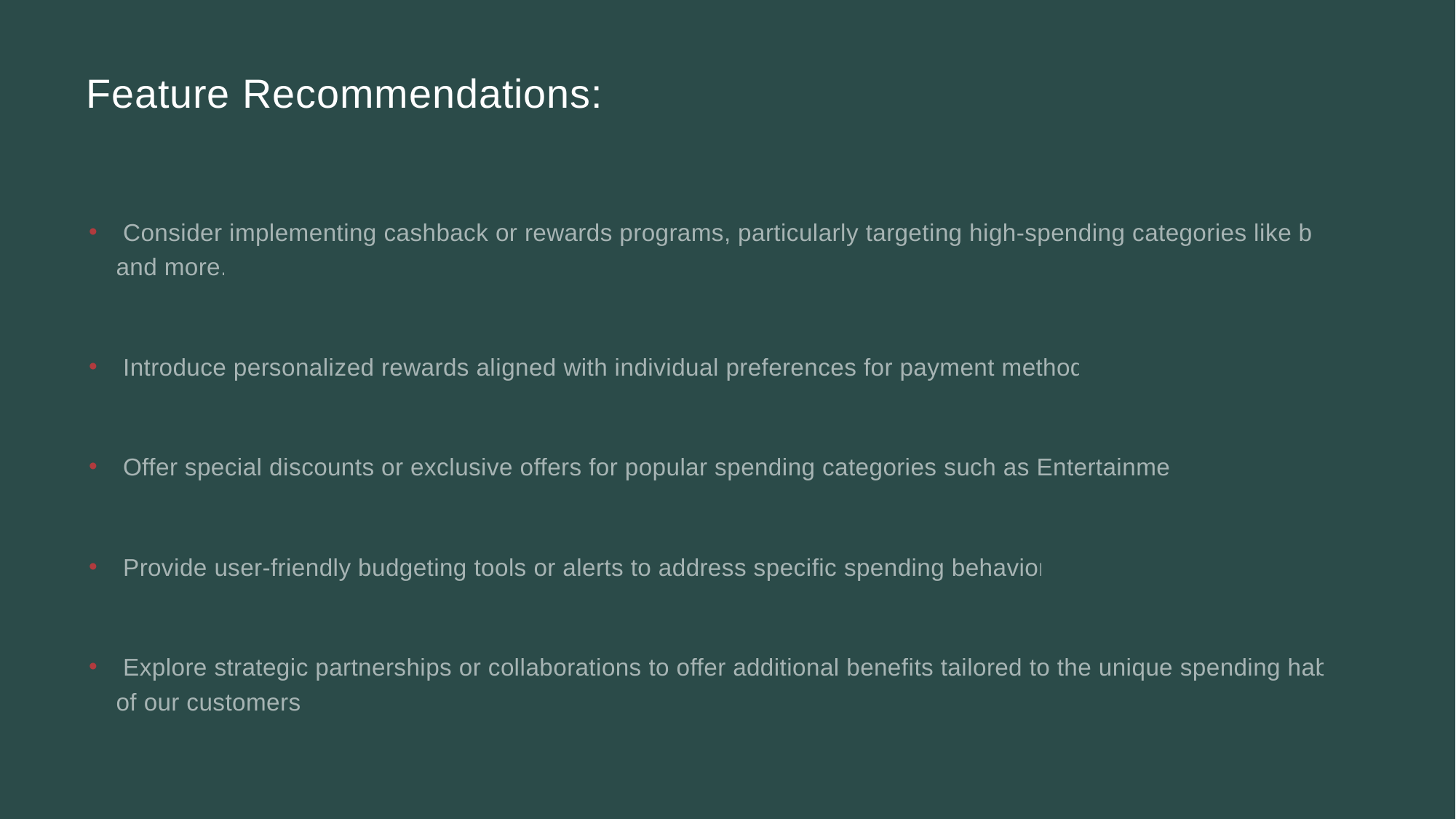

# Feature Recommendations:

 Consider implementing cashback or rewards programs, particularly targeting high-spending categories like bills and more.

 Introduce personalized rewards aligned with individual preferences for payment methods.

 Offer special discounts or exclusive offers for popular spending categories such as Entertainment.

 Provide user-friendly budgeting tools or alerts to address specific spending behaviors.

 Explore strategic partnerships or collaborations to offer additional benefits tailored to the unique spending habits of our customers.